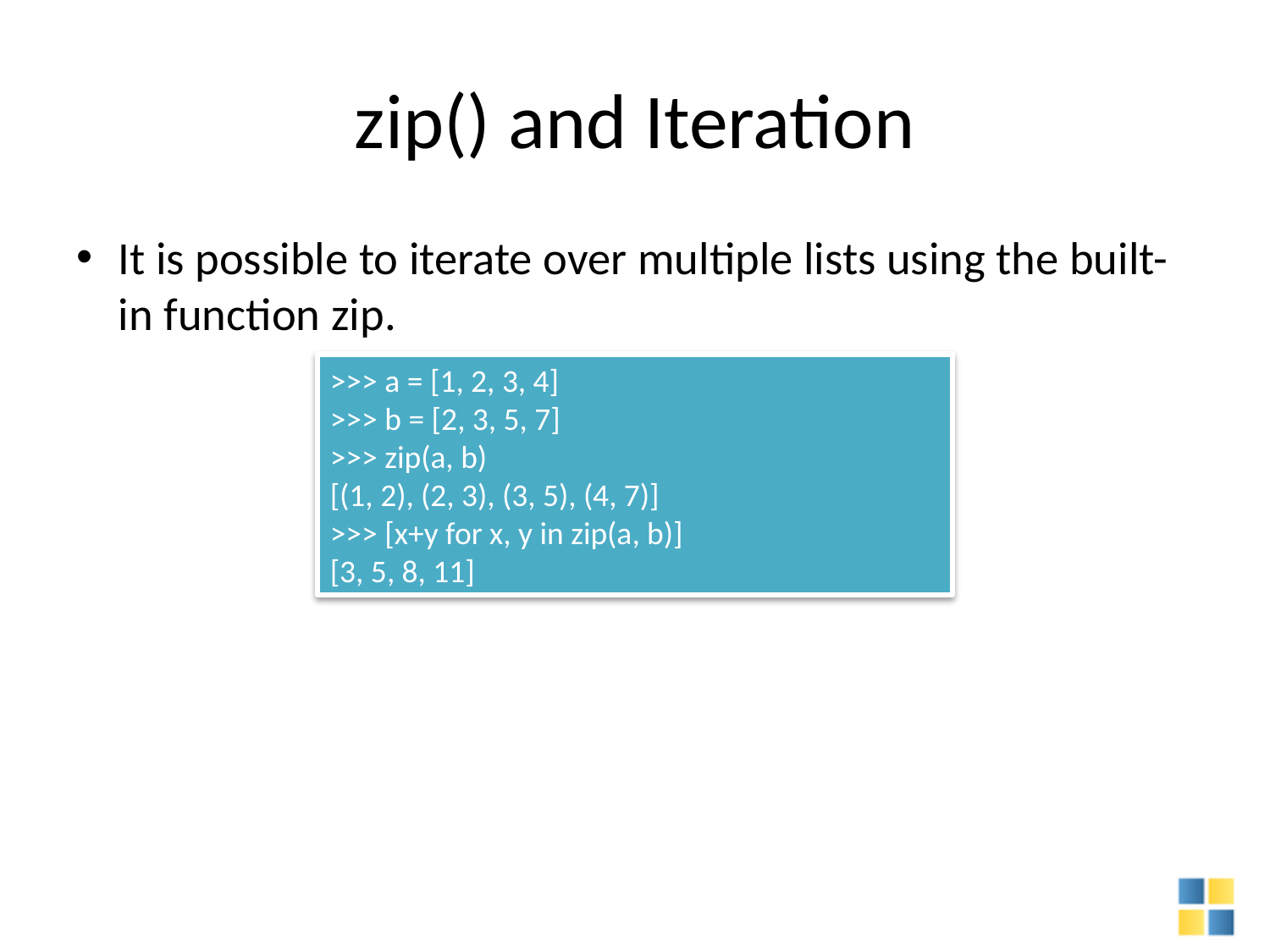

# zip() and Iteration
It is possible to iterate over multiple lists using the built-in function zip.

>>> a = [1, 2, 3, 4]
>>> b = [2, 3, 5, 7]
>>> zip(a, b)
[(1, 2), (2, 3), (3, 5), (4, 7)]
>>> [x+y for x, y in zip(a, b)]
[3, 5, 8, 11]